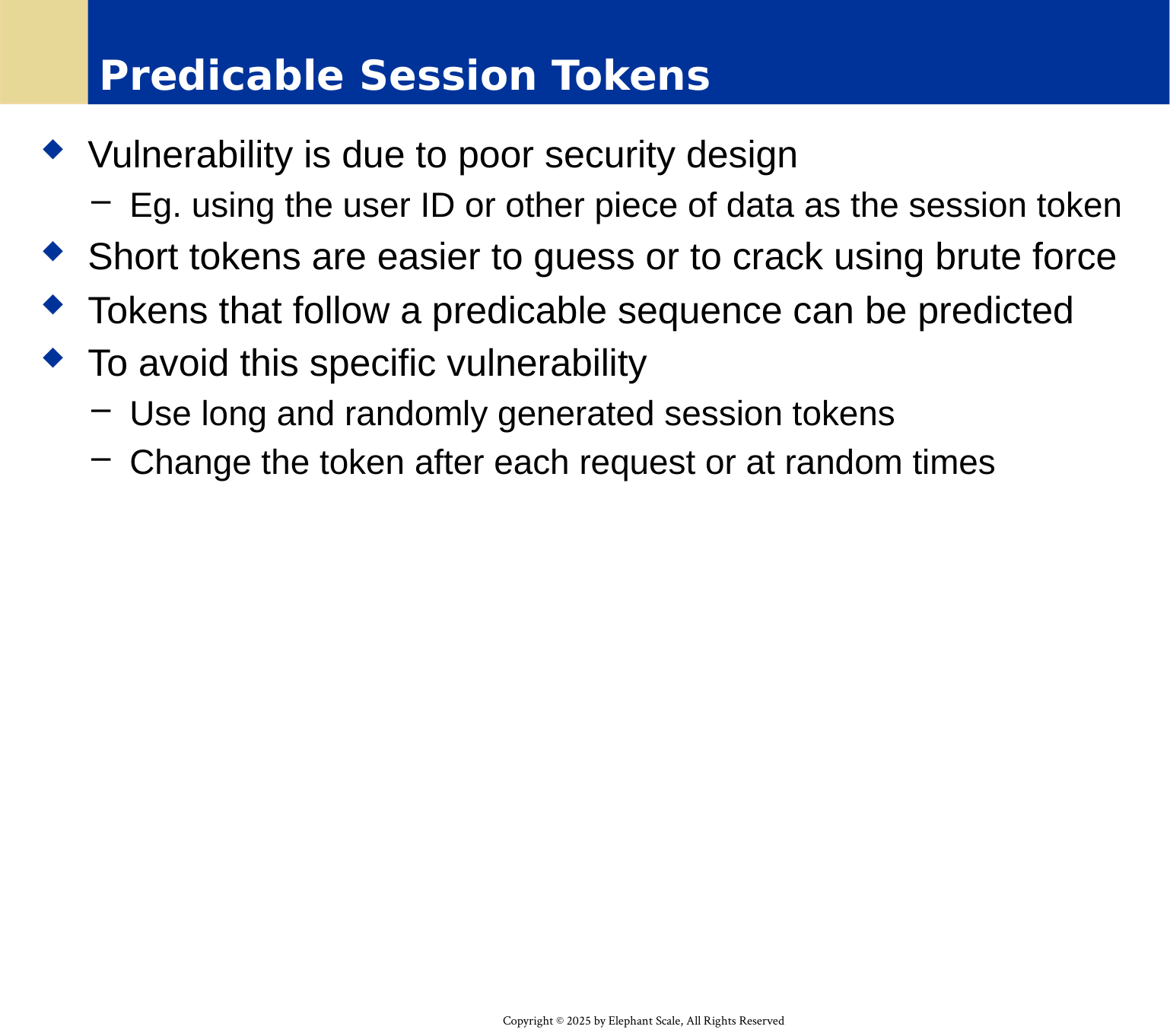

# Predicable Session Tokens
 Vulnerability is due to poor security design
 Eg. using the user ID or other piece of data as the session token
 Short tokens are easier to guess or to crack using brute force
 Tokens that follow a predicable sequence can be predicted
 To avoid this specific vulnerability
 Use long and randomly generated session tokens
 Change the token after each request or at random times
Copyright © 2025 by Elephant Scale, All Rights Reserved